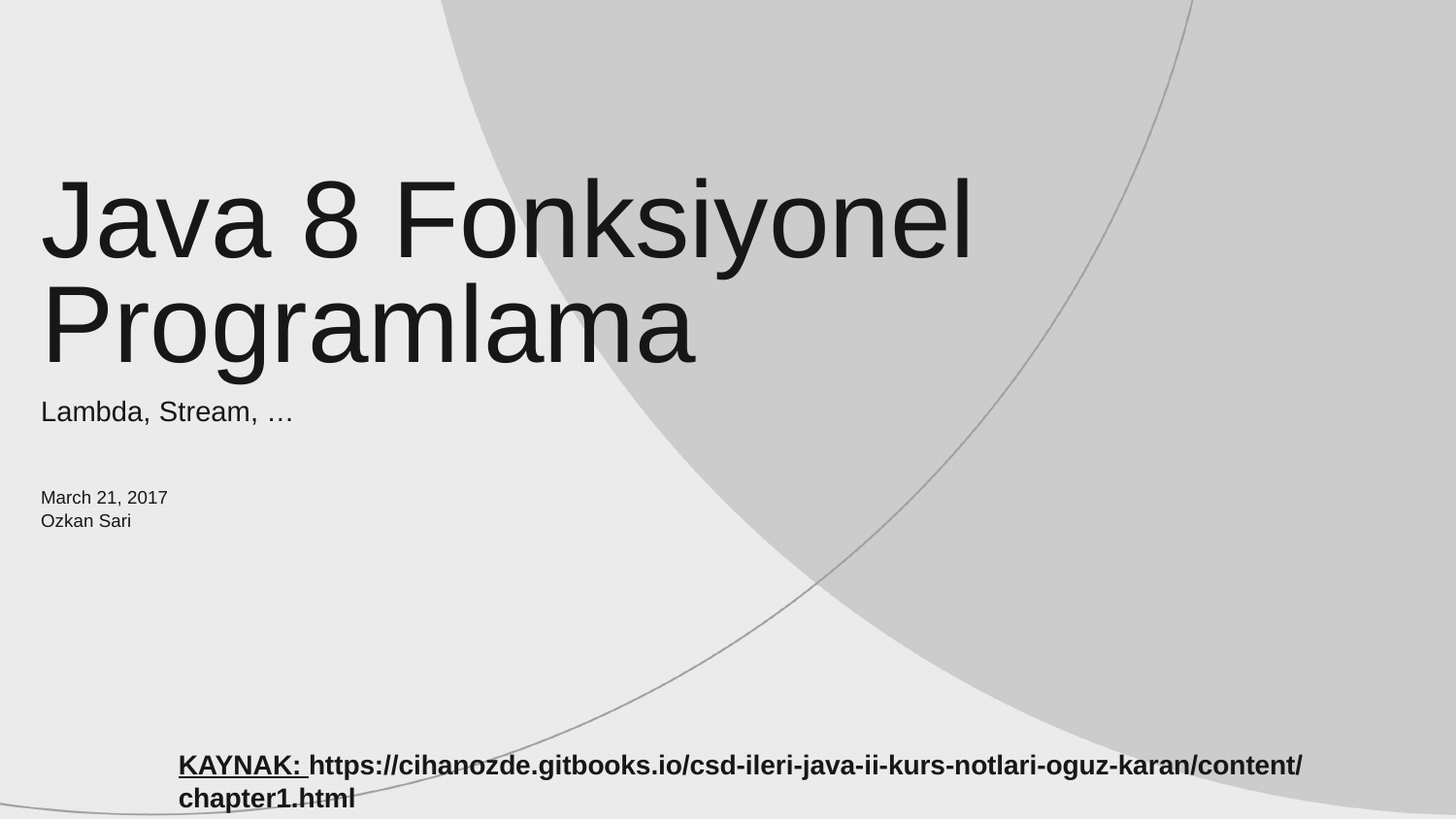

# Java 8 Fonksiyonel Programlama
Lambda, Stream, …
March 21, 2017
Ozkan Sari
KAYNAK: https://cihanozde.gitbooks.io/csd-ileri-java-ii-kurs-notlari-oguz-karan/content/chapter1.html